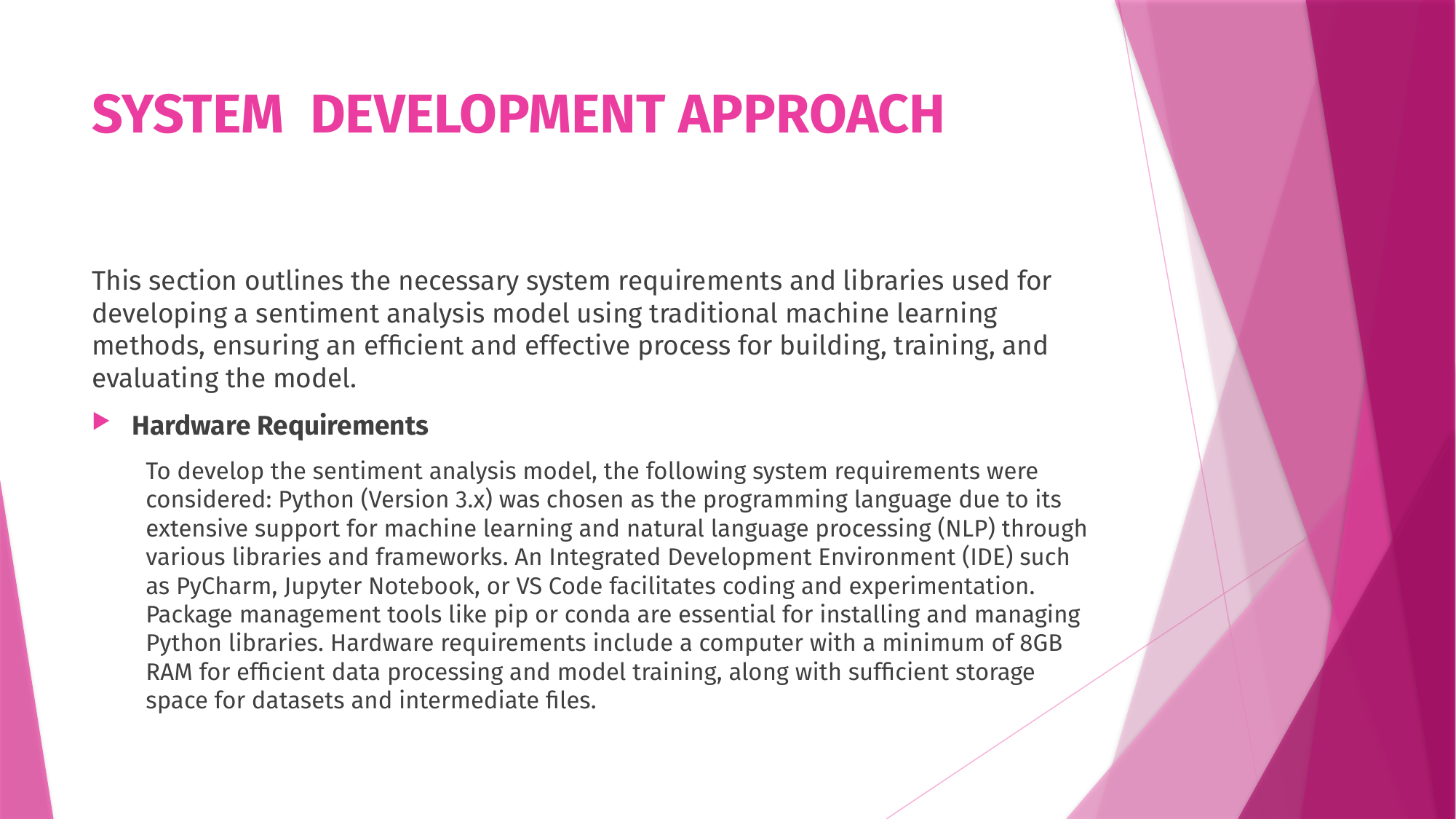

# SYSTEM  DEVELOPMENT APPROACH
This section outlines the necessary system requirements and libraries used for developing a sentiment analysis model using traditional machine learning methods, ensuring an efficient and effective process for building, training, and evaluating the model.
Hardware Requirements
To develop the sentiment analysis model, the following system requirements were considered: Python (Version 3.x) was chosen as the programming language due to its extensive support for machine learning and natural language processing (NLP) through various libraries and frameworks. An Integrated Development Environment (IDE) such as PyCharm, Jupyter Notebook, or VS Code facilitates coding and experimentation. Package management tools like pip or conda are essential for installing and managing Python libraries. Hardware requirements include a computer with a minimum of 8GB RAM for efficient data processing and model training, along with sufficient storage space for datasets and intermediate files.